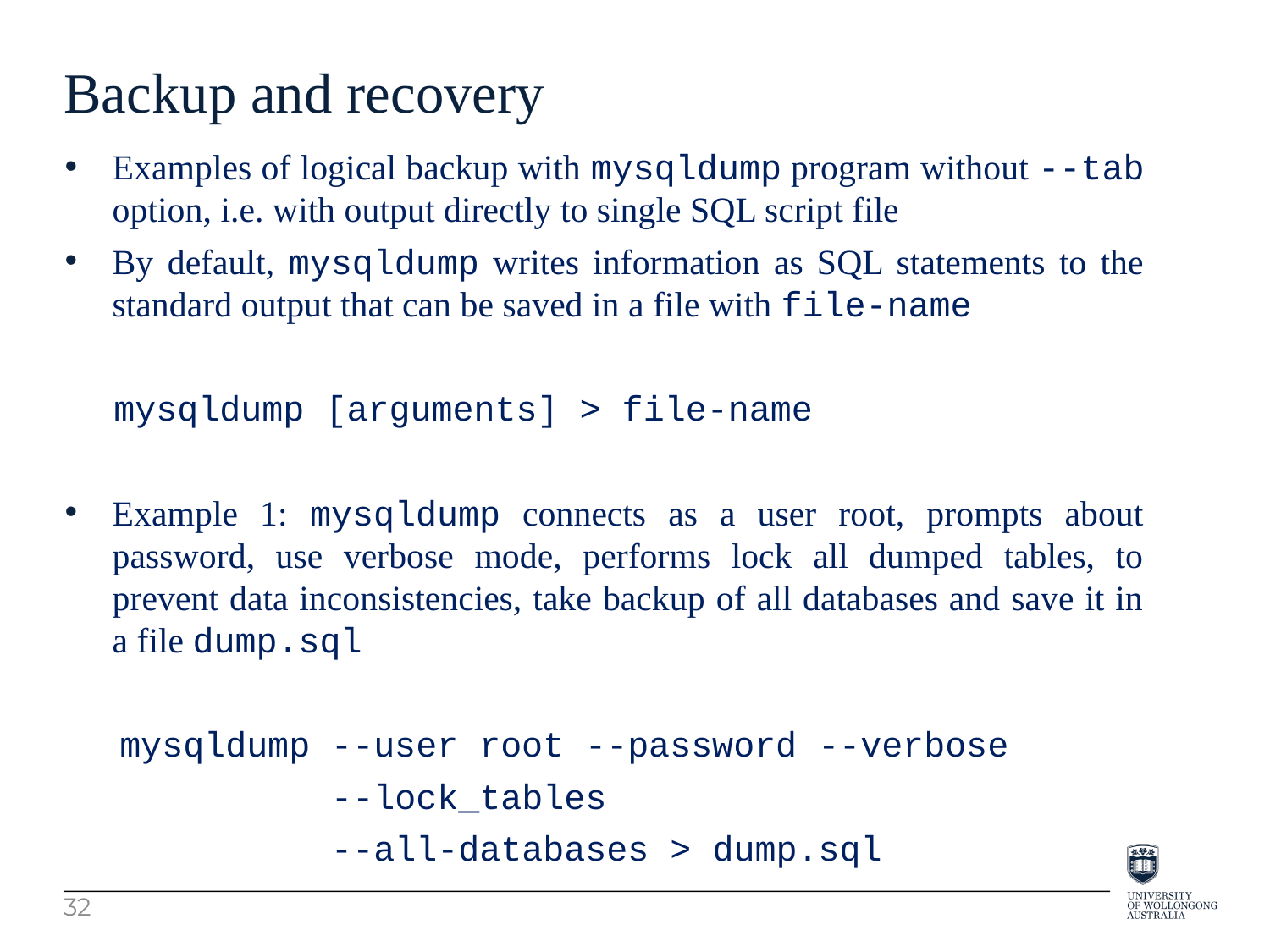

Backup and recovery
Examples of logical backup with mysqldump program without --tab option, i.e. with output directly to single SQL script file
By default, mysqldump writes information as SQL statements to the standard output that can be saved in a file with file-name

mysqldump [arguments] > file-name

Example 1: mysqldump connects as a user root, prompts about password, use verbose mode, performs lock all dumped tables, to prevent data inconsistencies, take backup of all databases and save it in a file dump.sql

mysqldump --user root --password --verbose
          --lock_tables
          --all-databases > dump.sql
32